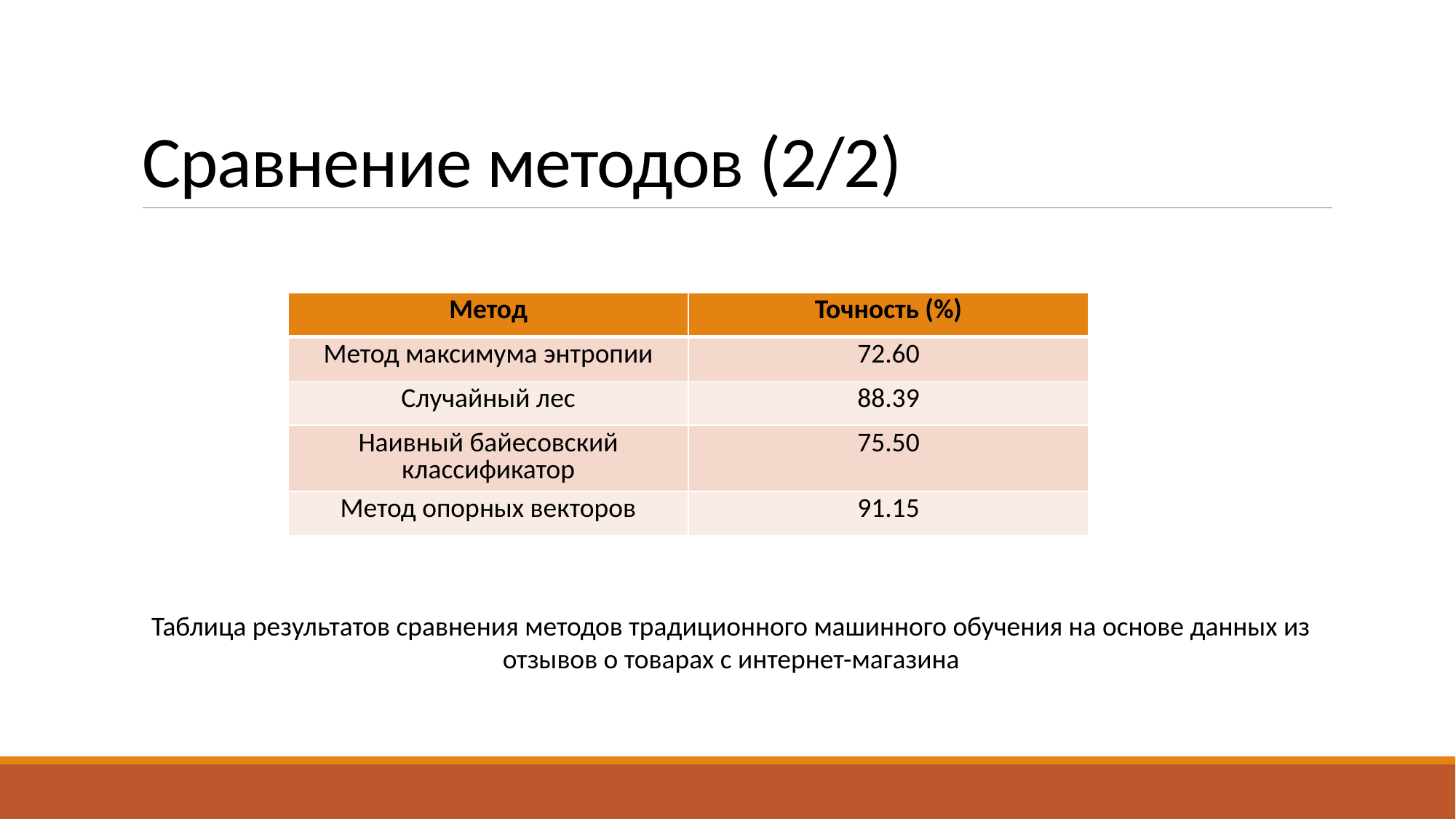

# Сравнение методов (2/2)
| Метод | Точность (%) |
| --- | --- |
| Метод максимума энтропии | 72.60 |
| Случайный лес | 88.39 |
| Наивный байесовский классификатор | 75.50 |
| Метод опорных векторов | 91.15 |
Таблица результатов сравнения методов традиционного машинного обучения на основе данных из отзывов о товарах с интернет-магазина